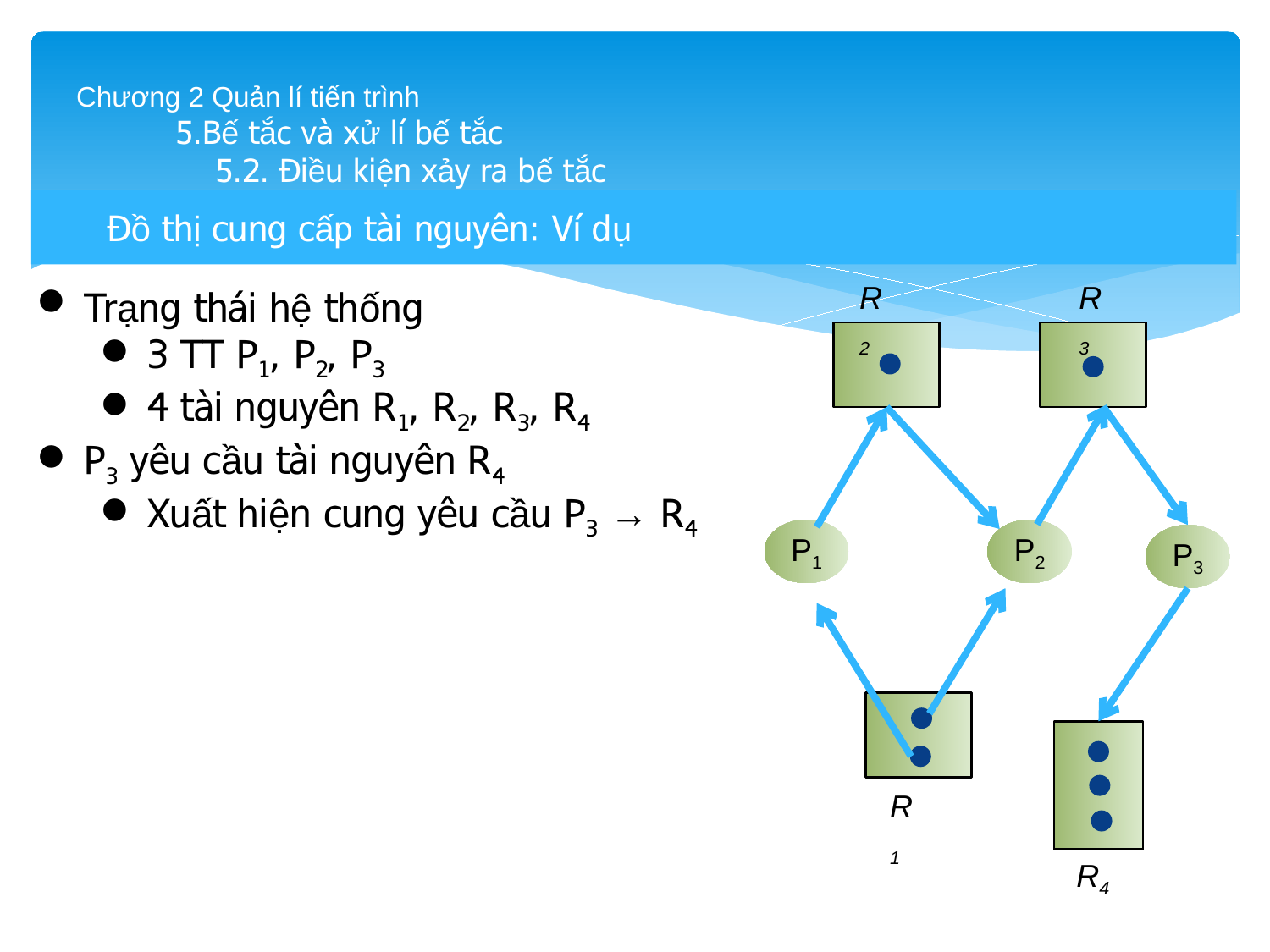

# Chương 2 Quản lí tiến trình 5.Bế tắc và xử lí bế tắc 5.2. Điều kiện xảy ra bế tắc
Đồ thị cung cấp tài nguyên: Ví dụ
R2
R3
Trạng thái hệ thống
3 TT P1, P2, P3
4 tài nguyên R1, R2, R3, R4
P3 yêu cầu tài nguyên R4
Xuất hiện cung yêu cầu P3 → R4

P1
P2
P3

R1

R4